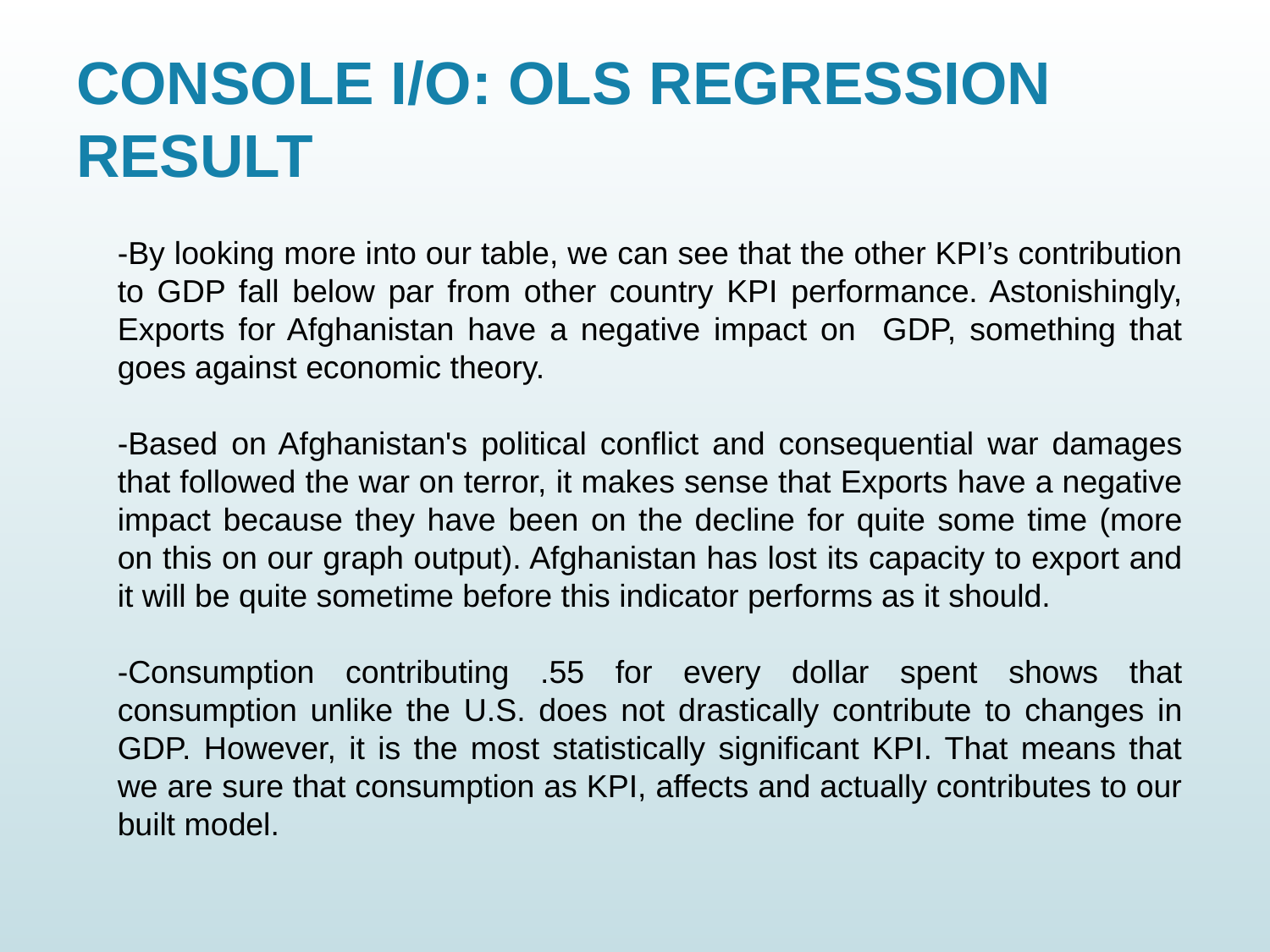

# CONSOLE I/O: OLS REGRESSION RESULT
-By looking more into our table, we can see that the other KPI’s contribution to GDP fall below par from other country KPI performance. Astonishingly, Exports for Afghanistan have a negative impact on  GDP, something that goes against economic theory.

-Based on Afghanistan's political conflict and consequential war damages that followed the war on terror, it makes sense that Exports have a negative impact because they have been on the decline for quite some time (more on this on our graph output). Afghanistan has lost its capacity to export and it will be quite sometime before this indicator performs as it should.

-Consumption contributing .55 for every dollar spent shows that consumption unlike the U.S. does not drastically contribute to changes in GDP. However, it is the most statistically significant KPI. That means that we are sure that consumption as KPI, affects and actually contributes to our built model.